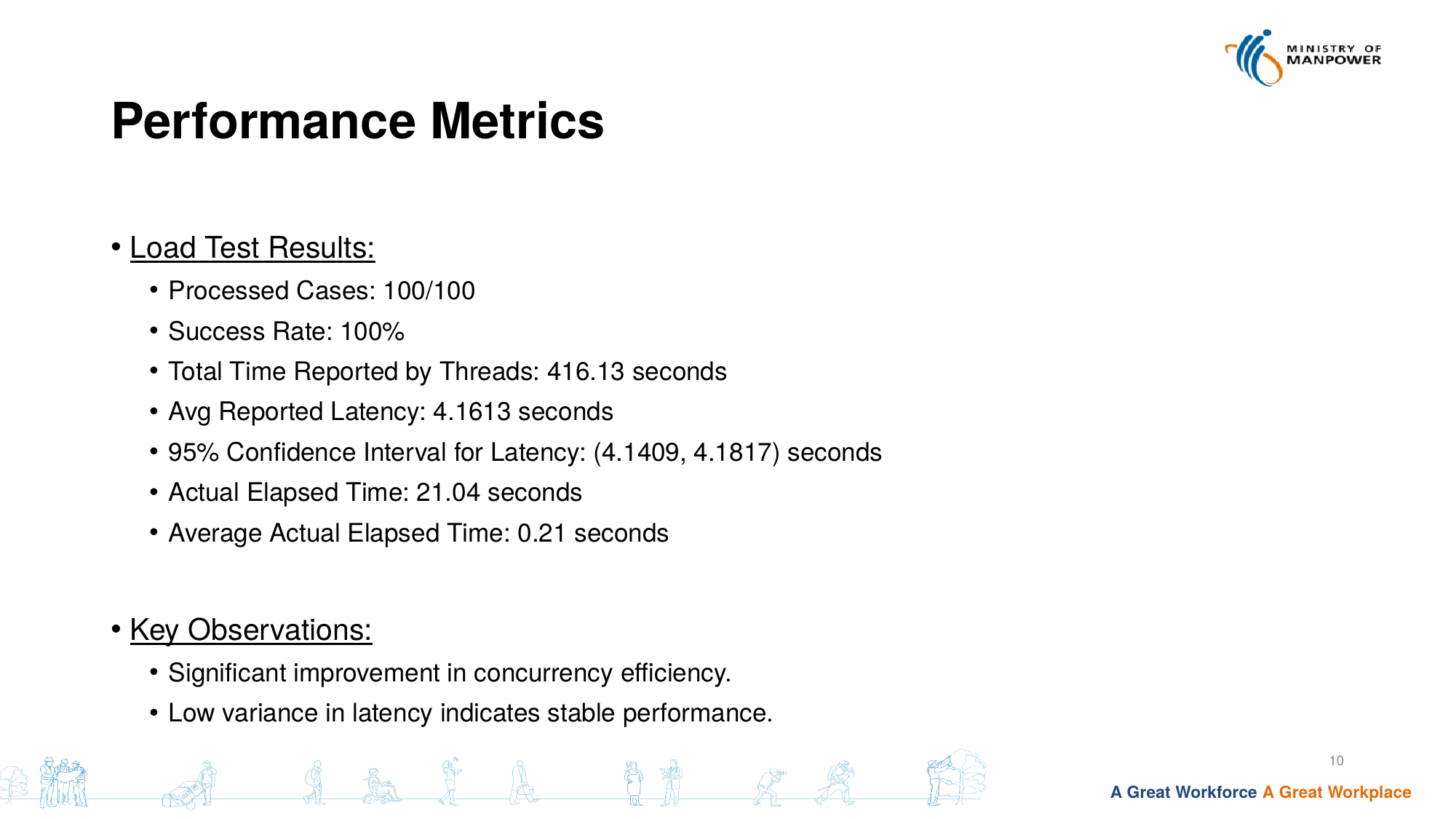

# Performance Metrics
Load Test Results:
Processed Cases: 100/100
Success Rate: 100%
Total Time Reported by Threads: 416.13 seconds
Avg Reported Latency: 4.1613 seconds
95% Confidence Interval for Latency: (4.1409, 4.1817) seconds
Actual Elapsed Time: 21.04 seconds
Average Actual Elapsed Time: 0.21 seconds

Key Observations:
Significant improvement in concurrency efficiency.
Low variance in latency indicates stable performance.
10